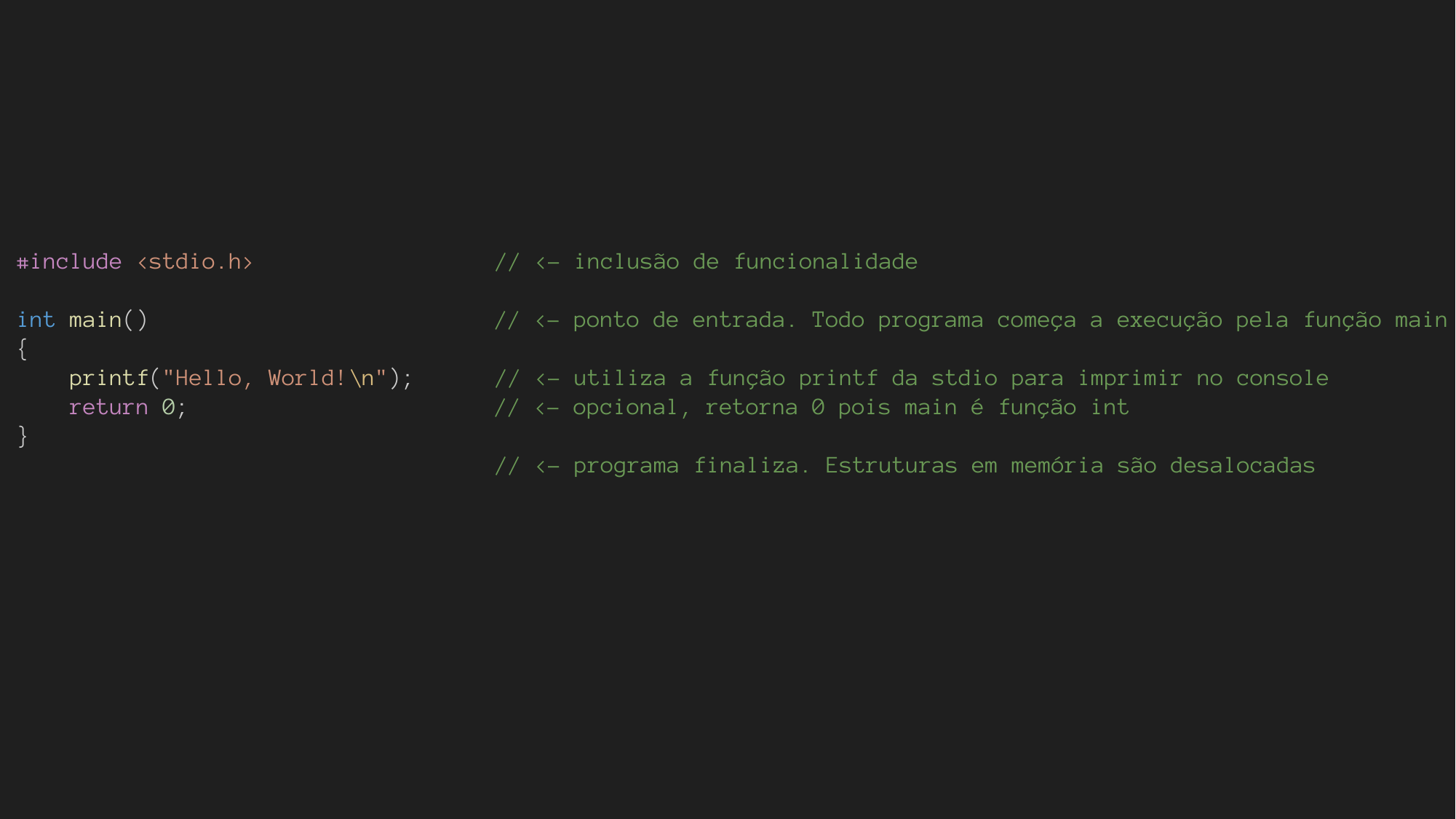

#include <stdio.h>                  // <- inclusão de funcionalidade
int main()                          // <- ponto de entrada. Todo programa começa a execução pela função main
{
    printf("Hello, World!\n");      // <- utiliza a função printf da stdio para imprimir no console
    return 0;                       // <- opcional, retorna 0 pois main é função int
}
                                    // <- programa finaliza. Estruturas em memória são desalocadas